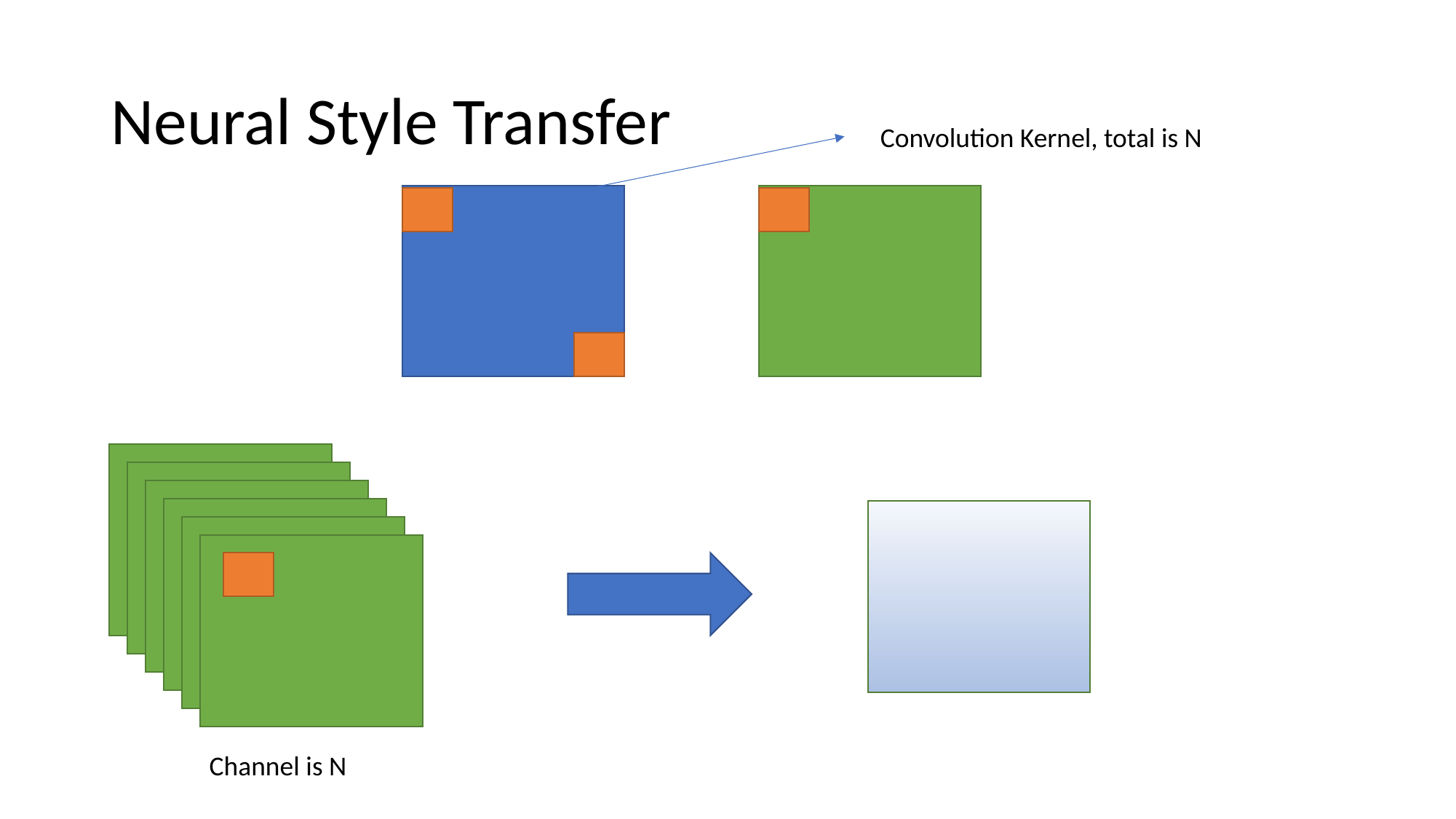

# Neural Style Transfer
Convolution Kernel, total is N

Channel is N